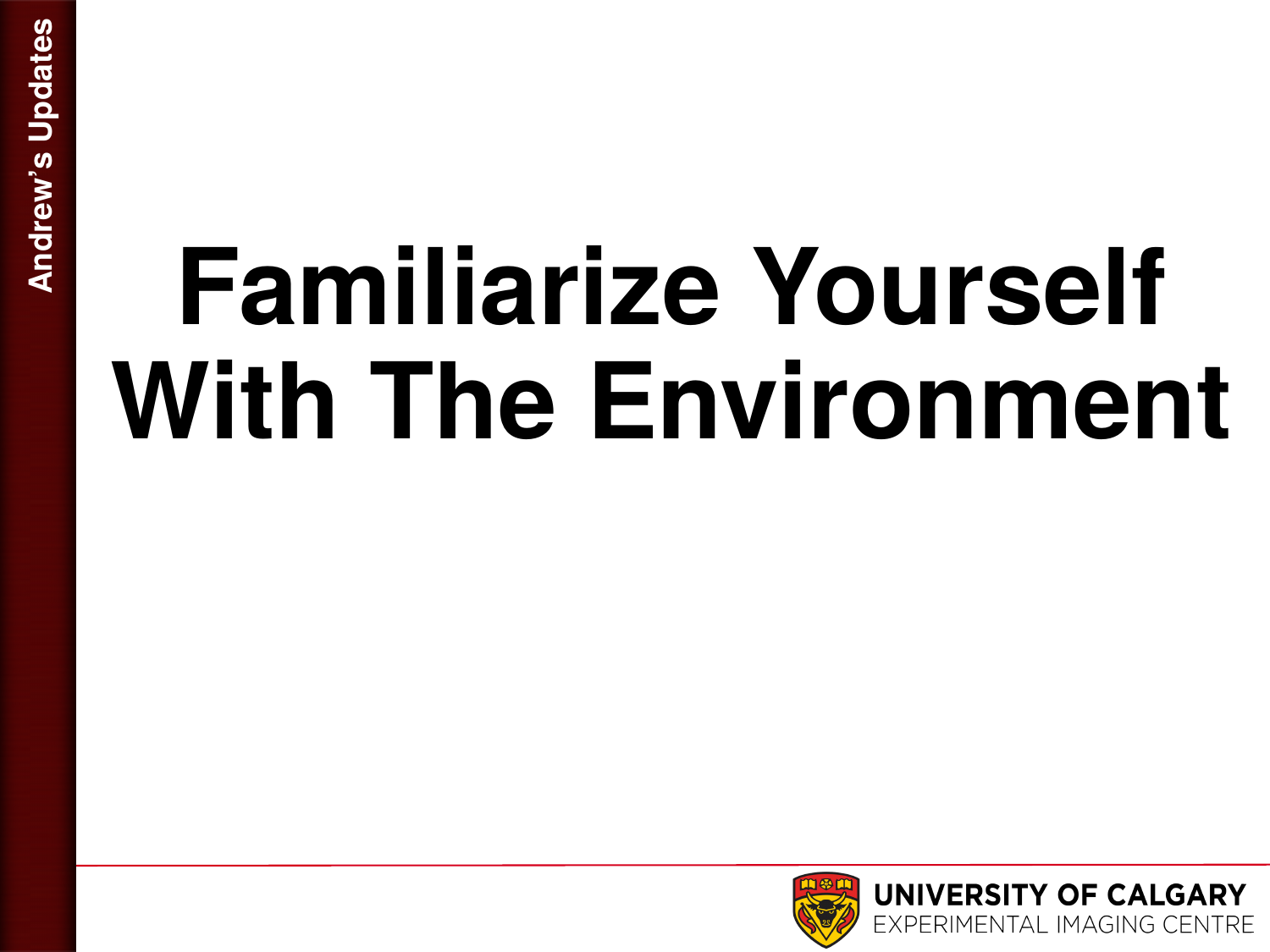

Andrew’s Updates
# Familiarize Yourself With The Environment